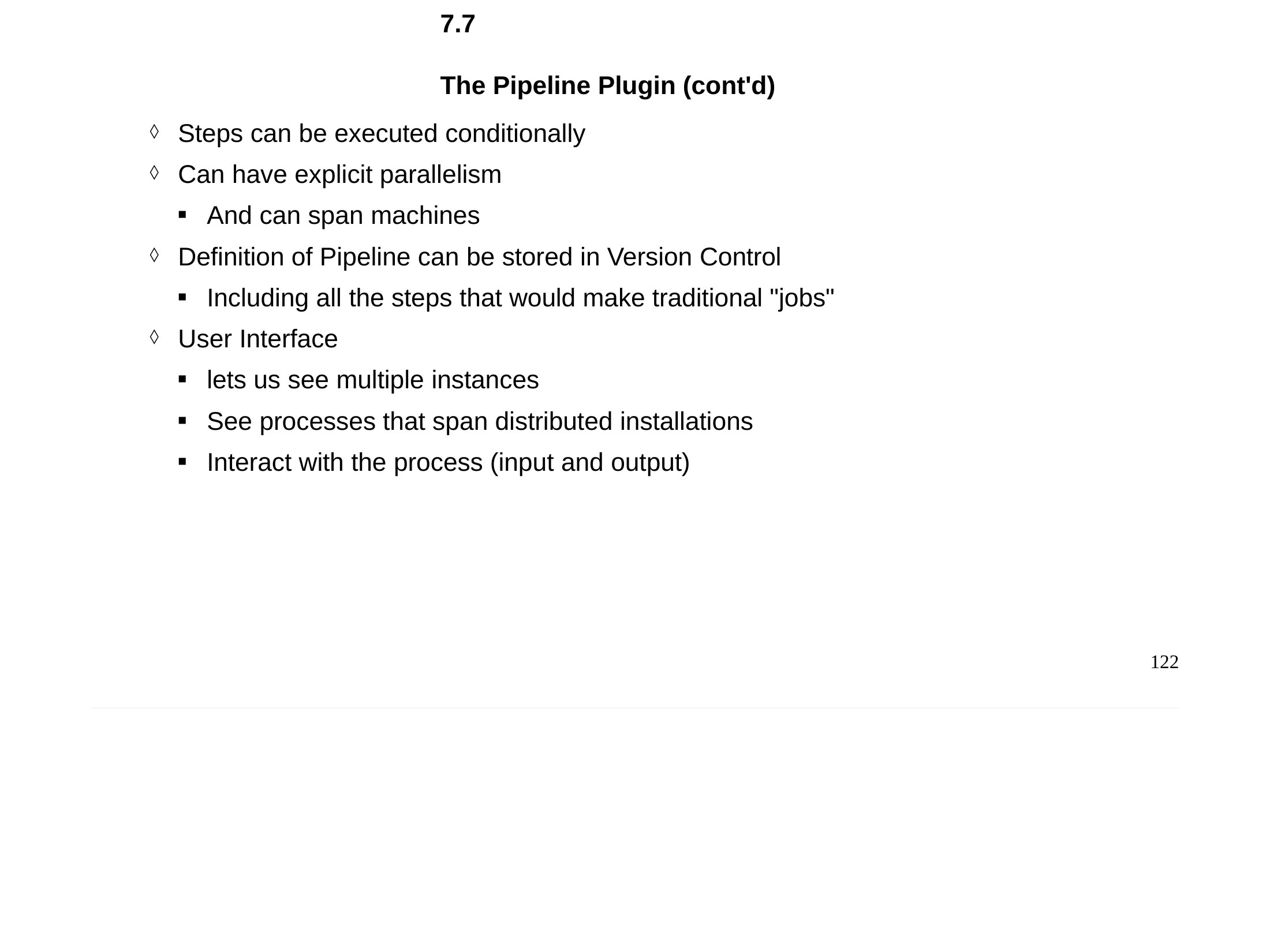

Chapter 7 - Continuous Delivery and the Jenkins Pipeline

7.7	The Pipeline Plugin (cont'd)
Steps can be executed conditionally
Can have explicit parallelism
And can span machines
Definition of Pipeline can be stored in Version Control
Including all the steps that would make traditional "jobs"
User Interface
lets us see multiple instances
See processes that span distributed installations
Interact with the process (input and output)
122